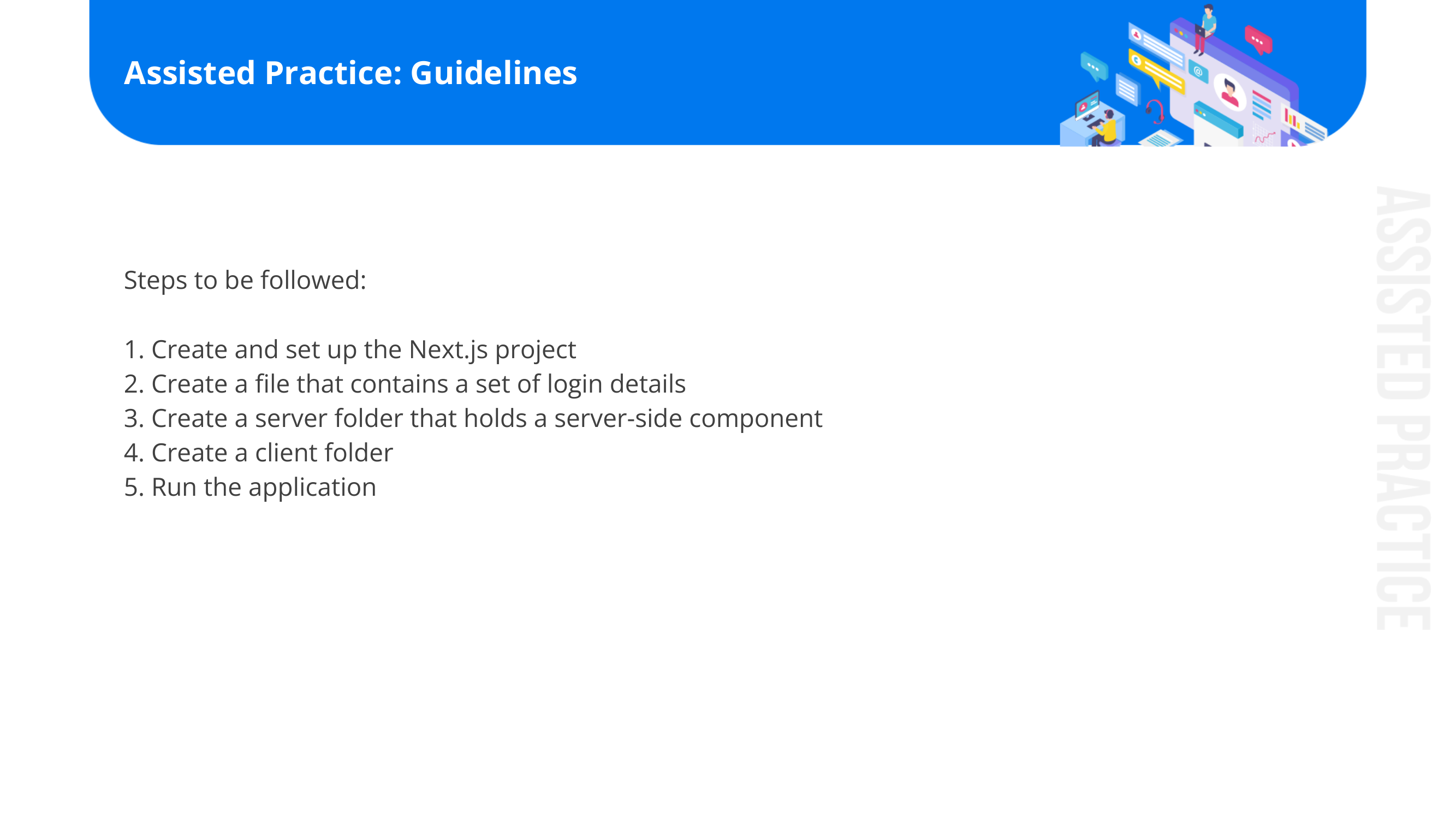

# Assisted Practice: Guidelines
Steps to be followed:

1. Create and set up the Next.js project
2. Create a file that contains a set of login details
3. Create a server folder that holds a server-side component
4. Create a client folder
5. Run the application